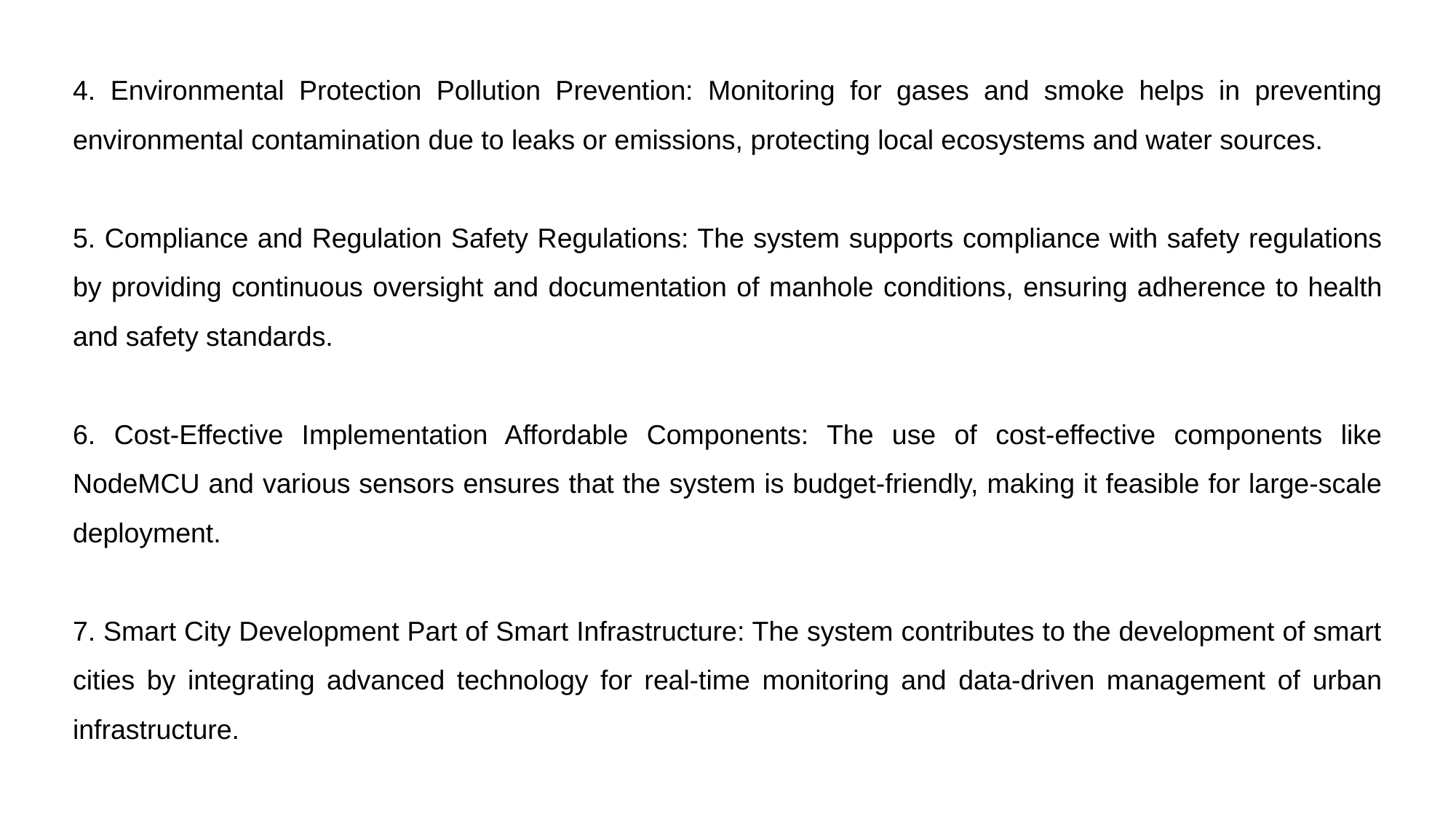

4. Environmental Protection Pollution Prevention: Monitoring for gases and smoke helps in preventing environmental contamination due to leaks or emissions, protecting local ecosystems and water sources.

5. Compliance and Regulation Safety Regulations: The system supports compliance with safety regulations by providing continuous oversight and documentation of manhole conditions, ensuring adherence to health and safety standards.

6. Cost-Effective Implementation Affordable Components: The use of cost-effective components like NodeMCU and various sensors ensures that the system is budget-friendly, making it feasible for large-scale deployment.

7. Smart City Development Part of Smart Infrastructure: The system contributes to the development of smart cities by integrating advanced technology for real-time monitoring and data-driven management of urban infrastructure.